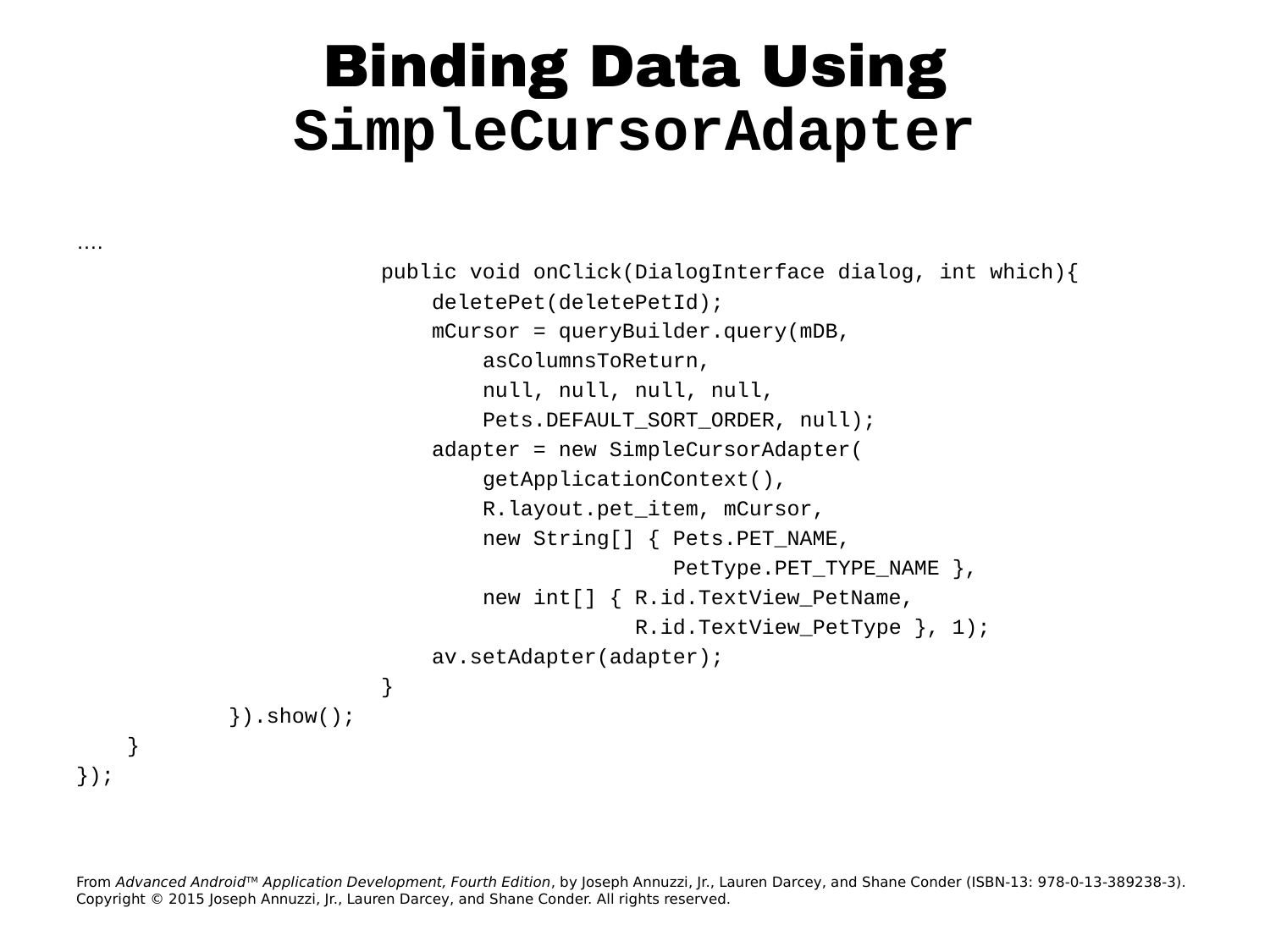

# Binding Data Using SimpleCursorAdapter
….
                        public void onClick(DialogInterface dialog, int which){
                            deletePet(deletePetId);
                            mCursor = queryBuilder.query(mDB,
                                asColumnsToReturn,
                                null, null, null, null,
                                Pets.DEFAULT_SORT_ORDER, null);
                            adapter = new SimpleCursorAdapter(
                                getApplicationContext(),
                                R.layout.pet_item, mCursor,
                                new String[] { Pets.PET_NAME,
                                               PetType.PET_TYPE_NAME },
                                new int[] { R.id.TextView_PetName,
                                            R.id.TextView_PetType }, 1);
                            av.setAdapter(adapter);
                        }
            }).show();
    }
});
From Advanced AndroidTM Application Development, Fourth Edition, by Joseph Annuzzi, Jr., Lauren Darcey, and Shane Conder (ISBN-13: 978-0-13-389238-3). Copyright © 2015 Joseph Annuzzi, Jr., Lauren Darcey, and Shane Conder. All rights reserved.